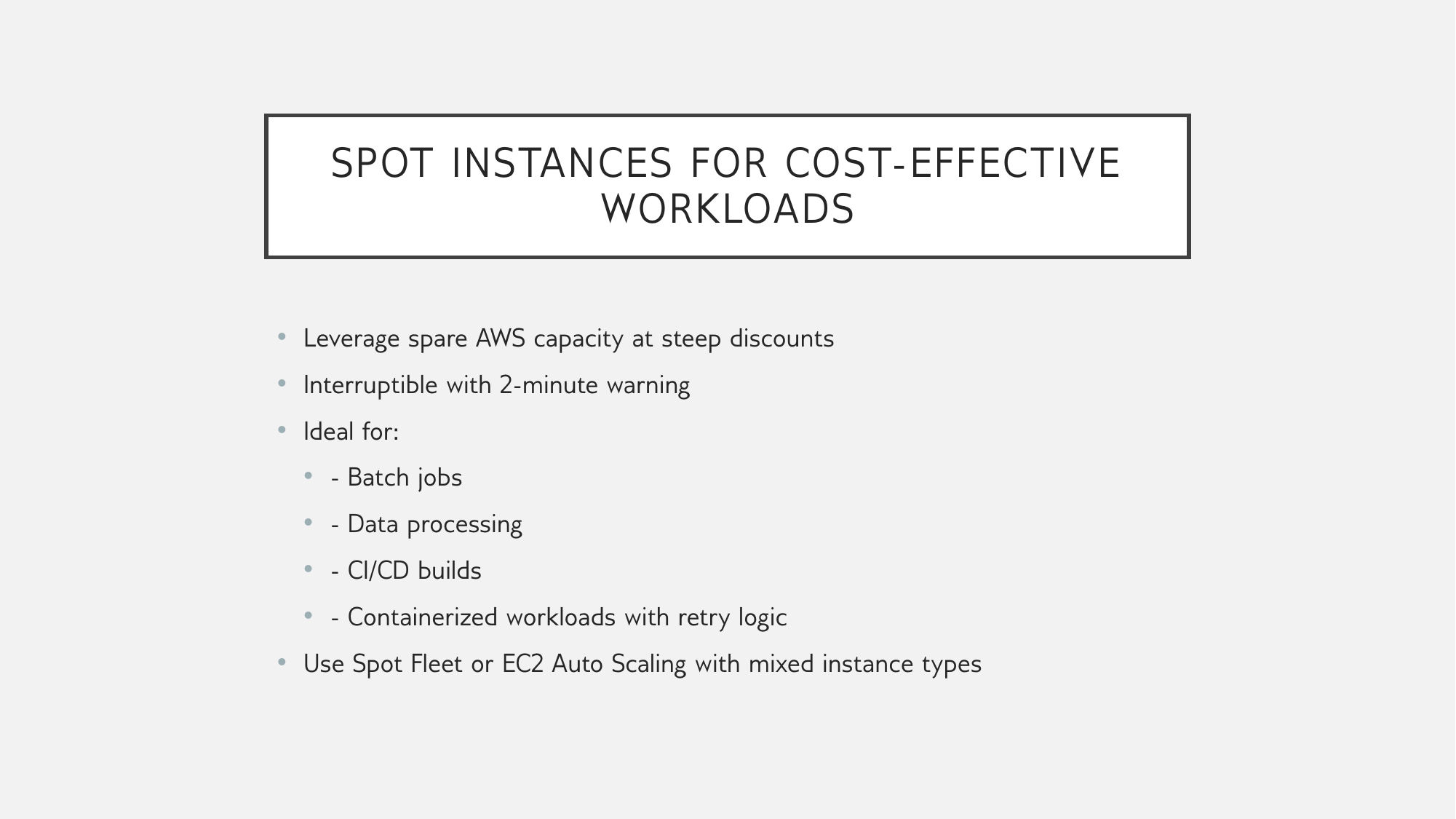

# Spot Instances for Cost-Effective Workloads
Leverage spare AWS capacity at steep discounts
Interruptible with 2-minute warning
Ideal for:
- Batch jobs
- Data processing
- CI/CD builds
- Containerized workloads with retry logic
Use Spot Fleet or EC2 Auto Scaling with mixed instance types